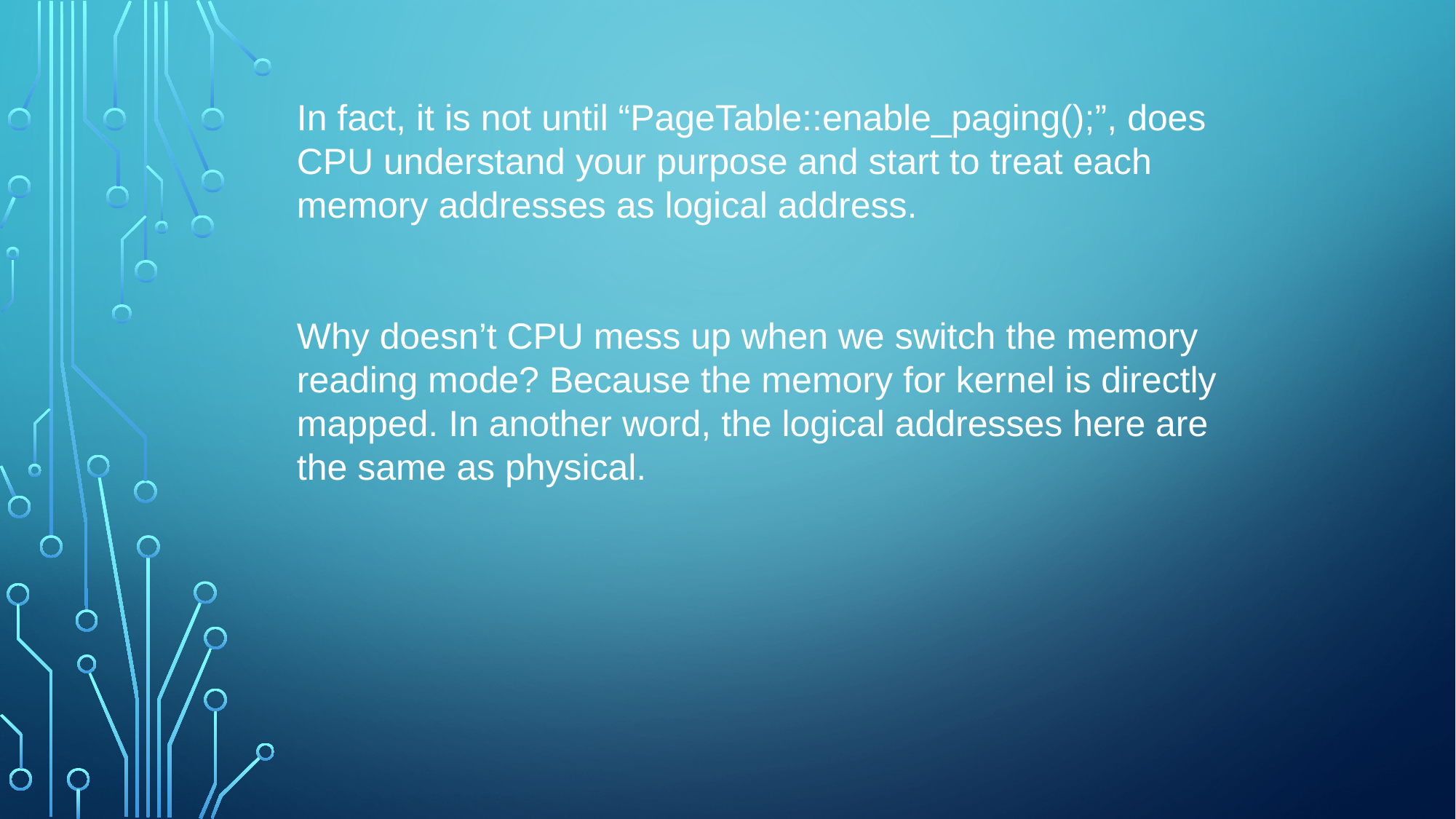

In fact, it is not until “PageTable::enable_paging();”, does CPU understand your purpose and start to treat each memory addresses as logical address.

Why doesn’t CPU mess up when we switch the memory reading mode? Because the memory for kernel is directly mapped. In another word, the logical addresses here are the same as physical.